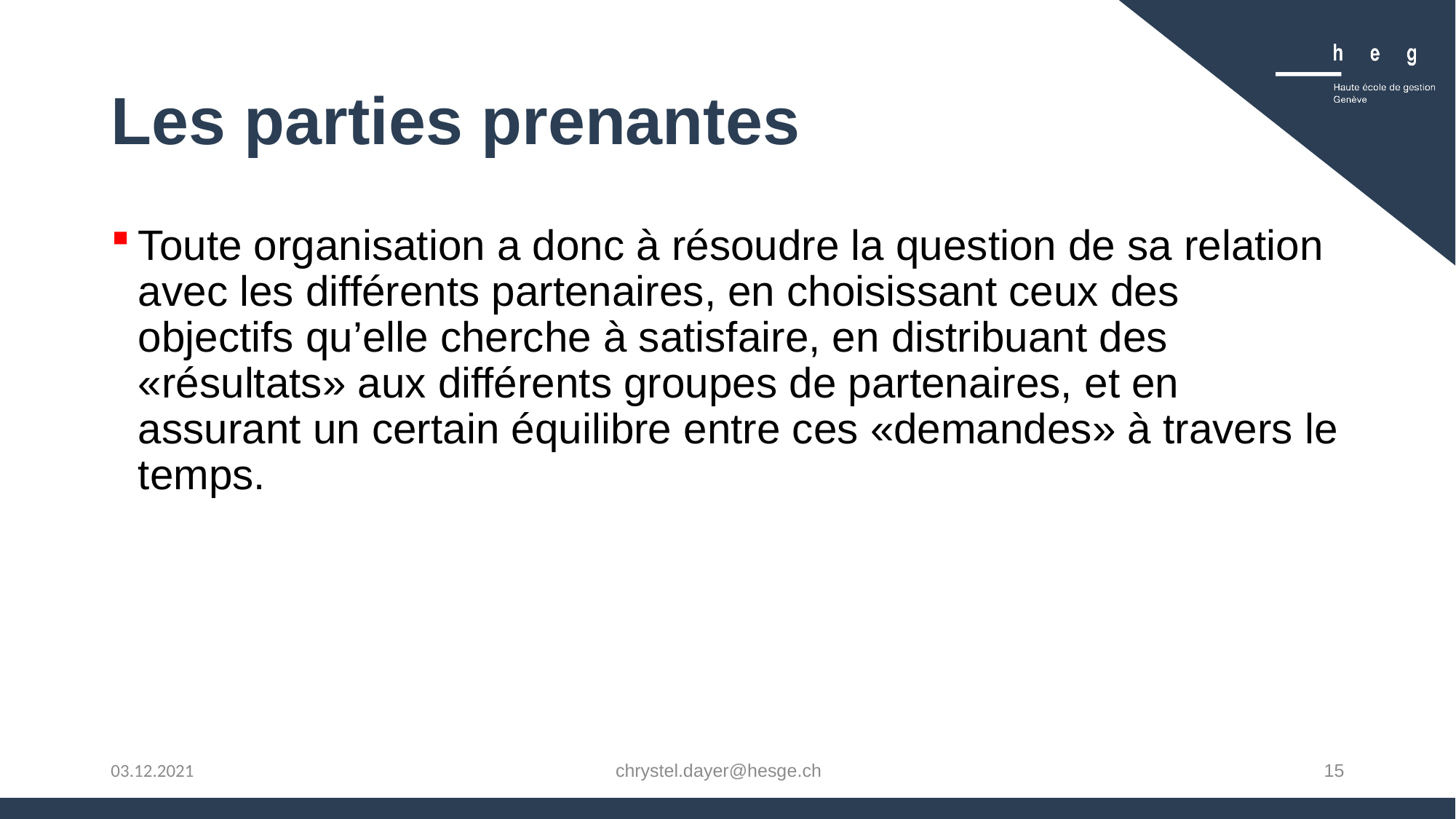

# Les parties prenantes
Toute organisation a donc à résoudre la question de sa relation avec les différents partenaires, en choisissant ceux des objectifs qu’elle cherche à satisfaire, en distribuant des «résultats» aux différents groupes de partenaires, et en assurant un certain équilibre entre ces «demandes» à travers le temps.

chrystel.dayer@hesge.ch
15